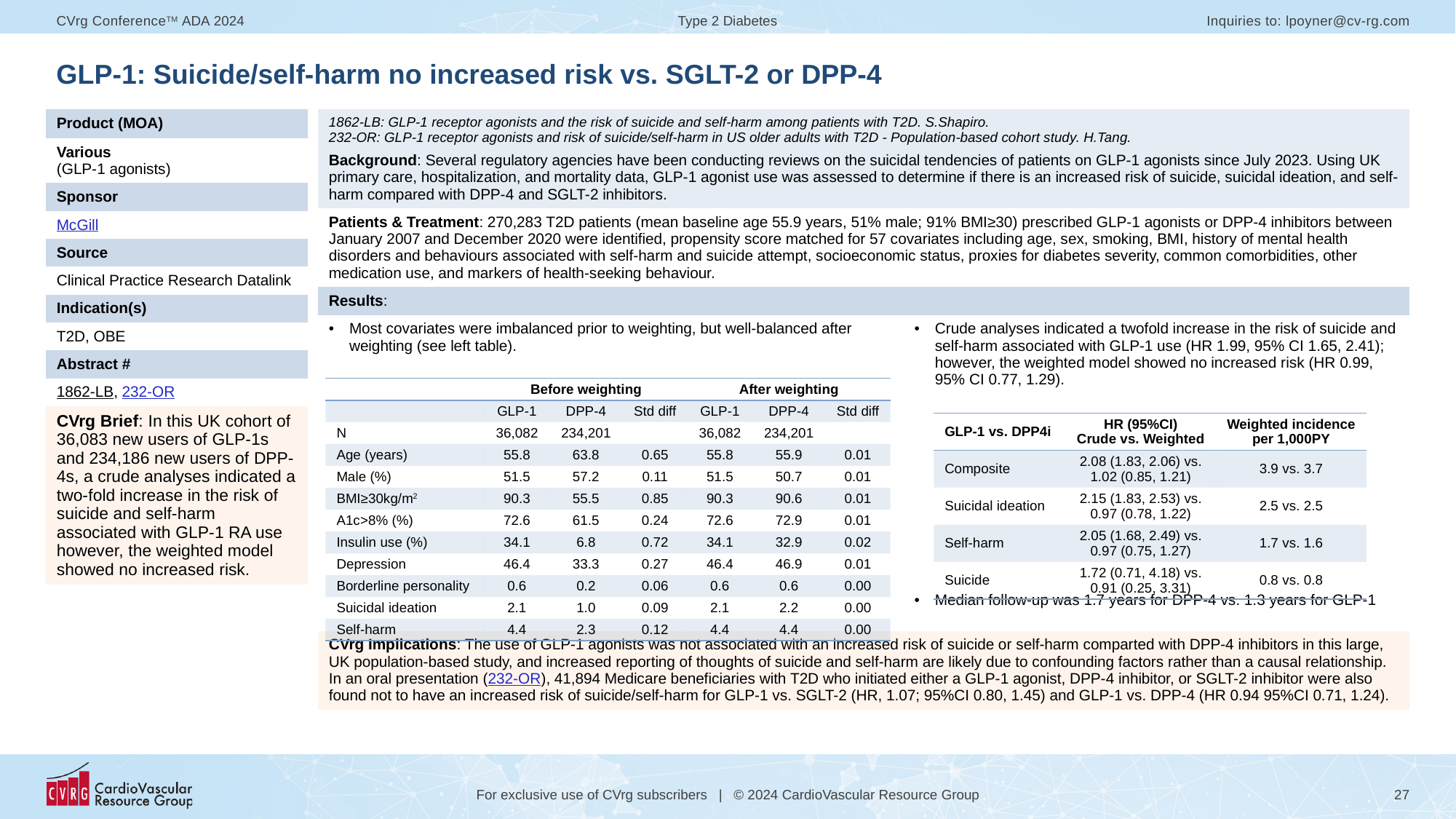

# GLP-1: Suicide/self-harm no increased risk vs. SGLT-2 or DPP-4
| Product (MOA) |
| --- |
| Various (GLP-1 agonists) |
| Sponsor |
| McGill |
| Source |
| Clinical Practice Research Datalink |
| Indication(s) |
| T2D, OBE |
| Abstract # |
| 1862-LB, 232-OR |
| CVrg Brief: In this UK cohort of 36,083 new users of GLP-1s and 234,186 new users of DPP-4s, a crude analyses indicated a two-fold increase in the risk of suicide and self-harm associated with GLP-1 RA use however, the weighted model showed no increased risk. |
| 1862-LB: GLP-1 receptor agonists and the risk of suicide and self-harm among patients with T2D. S.Shapiro. 232-OR: GLP-1 receptor agonists and risk of suicide/self-harm in US older adults with T2D - Population-based cohort study. H.Tang. Background: Several regulatory agencies have been conducting reviews on the suicidal tendencies of patients on GLP-1 agonists since July 2023. Using UK primary care, hospitalization, and mortality data, GLP-1 agonist use was assessed to determine if there is an increased risk of suicide, suicidal ideation, and self-harm compared with DPP-4 and SGLT-2 inhibitors. |  |
| --- | --- |
| Patients & Treatment: 270,283 T2D patients (mean baseline age 55.9 years, 51% male; 91% BMI≥30) prescribed GLP-1 agonists or DPP-4 inhibitors between January 2007 and December 2020 were identified, propensity score matched for 57 covariates including age, sex, smoking, BMI, history of mental health disorders and behaviours associated with self-harm and suicide attempt, socioeconomic status, proxies for diabetes severity, common comorbidities, other medication use, and markers of health-seeking behaviour. |  |
| Results: |  |
| Most covariates were imbalanced prior to weighting, but well-balanced after weighting (see left table). | Crude analyses indicated a twofold increase in the risk of suicide and self-harm associated with GLP-1 use (HR 1.99, 95% CI 1.65, 2.41); however, the weighted model showed no increased risk (HR 0.99, 95% CI 0.77, 1.29). Median follow-up was 1.7 years for DPP-4 vs. 1.3 years for GLP-1 |
| CVrg Implications: The use of GLP-1 agonists was not associated with an increased risk of suicide or self-harm comparted with DPP-4 inhibitors in this large, UK population-based study, and increased reporting of thoughts of suicide and self-harm are likely due to confounding factors rather than a causal relationship. In an oral presentation (232-OR), 41,894 Medicare beneficiaries with T2D who initiated either a GLP-1 agonist, DPP-4 inhibitor, or SGLT-2 inhibitor were also found not to have an increased risk of suicide/self-harm for GLP-1 vs. SGLT-2 (HR, 1.07; 95%CI 0.80, 1.45) and GLP-1 vs. DPP-4 (HR 0.94 95%CI 0.71, 1.24). |  |
|  | Before weighting |  |  | After weighting |  |  |
| --- | --- | --- | --- | --- | --- | --- |
|  | GLP-1 | DPP-4 | Std diff | GLP-1 | DPP-4 | Std diff |
| N | 36,082 | 234,201 |  | 36,082 | 234,201 |  |
| Age (years) | 55.8 | 63.8 | 0.65 | 55.8 | 55.9 | 0.01 |
| Male (%) | 51.5 | 57.2 | 0.11 | 51.5 | 50.7 | 0.01 |
| BMI≥30kg/m2 | 90.3 | 55.5 | 0.85 | 90.3 | 90.6 | 0.01 |
| A1c>8% (%) | 72.6 | 61.5 | 0.24 | 72.6 | 72.9 | 0.01 |
| Insulin use (%) | 34.1 | 6.8 | 0.72 | 34.1 | 32.9 | 0.02 |
| Depression | 46.4 | 33.3 | 0.27 | 46.4 | 46.9 | 0.01 |
| Borderline personality | 0.6 | 0.2 | 0.06 | 0.6 | 0.6 | 0.00 |
| Suicidal ideation | 2.1 | 1.0 | 0.09 | 2.1 | 2.2 | 0.00 |
| Self-harm | 4.4 | 2.3 | 0.12 | 4.4 | 4.4 | 0.00 |
| GLP-1 vs. DPP4i | HR (95%CI) Crude vs. Weighted | Weighted incidence per 1,000PY |
| --- | --- | --- |
| Composite | 2.08 (1.83, 2.06) vs. 1.02 (0.85, 1.21) | 3.9 vs. 3.7 |
| Suicidal ideation | 2.15 (1.83, 2.53) vs. 0.97 (0.78, 1.22) | 2.5 vs. 2.5 |
| Self-harm | 2.05 (1.68, 2.49) vs. 0.97 (0.75, 1.27) | 1.7 vs. 1.6 |
| Suicide | 1.72 (0.71, 4.18) vs. 0.91 (0.25, 3.31) | 0.8 vs. 0.8 |